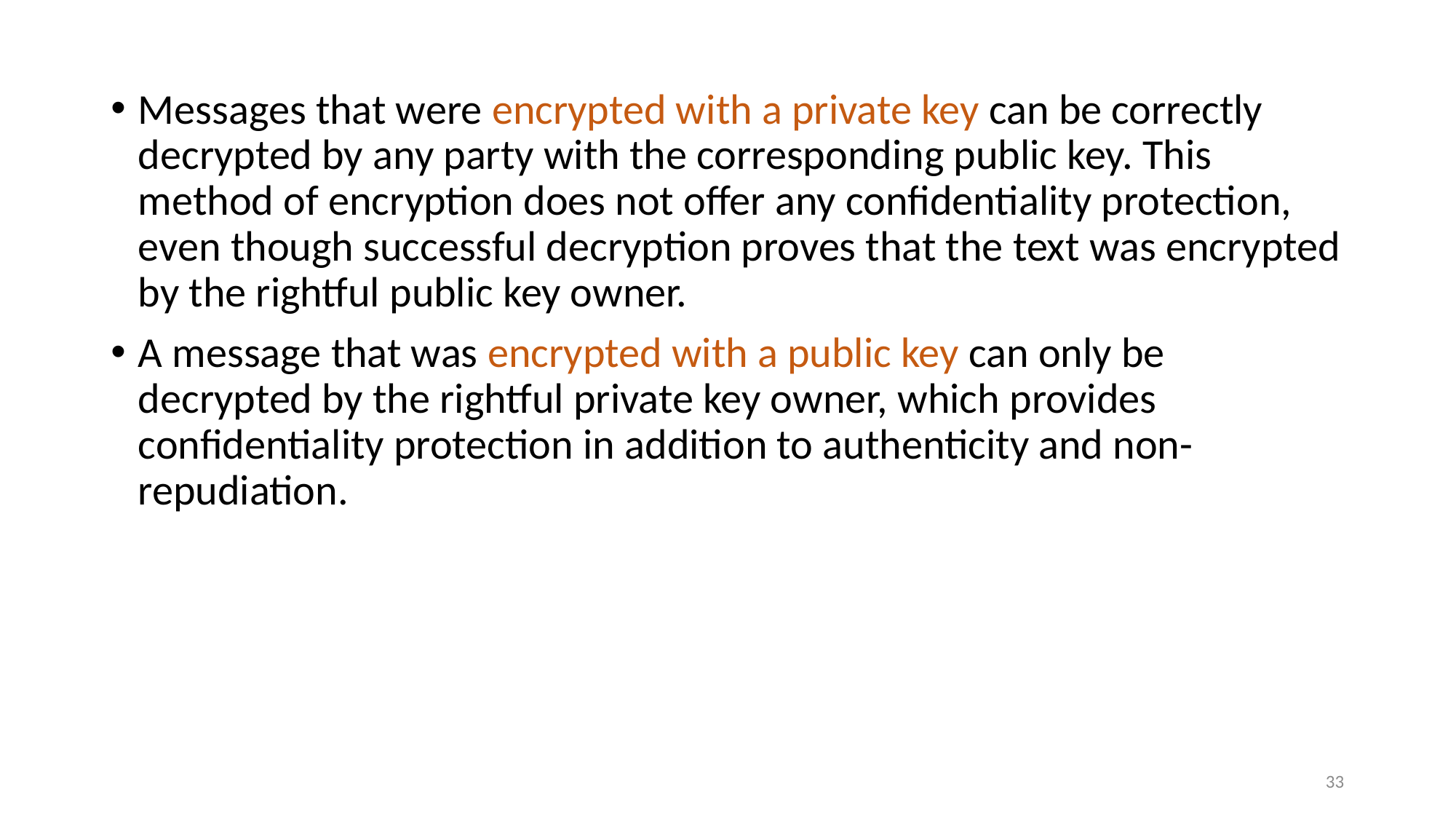

Messages that were encrypted with a private key can be correctly decrypted by any party with the corresponding public key. This method of encryption does not offer any confidentiality protection, even though successful decryption proves that the text was encrypted by the rightful public key owner.
A message that was encrypted with a public key can only be decrypted by the rightful private key owner, which provides confidentiality protection in addition to authenticity and non-repudiation.
33